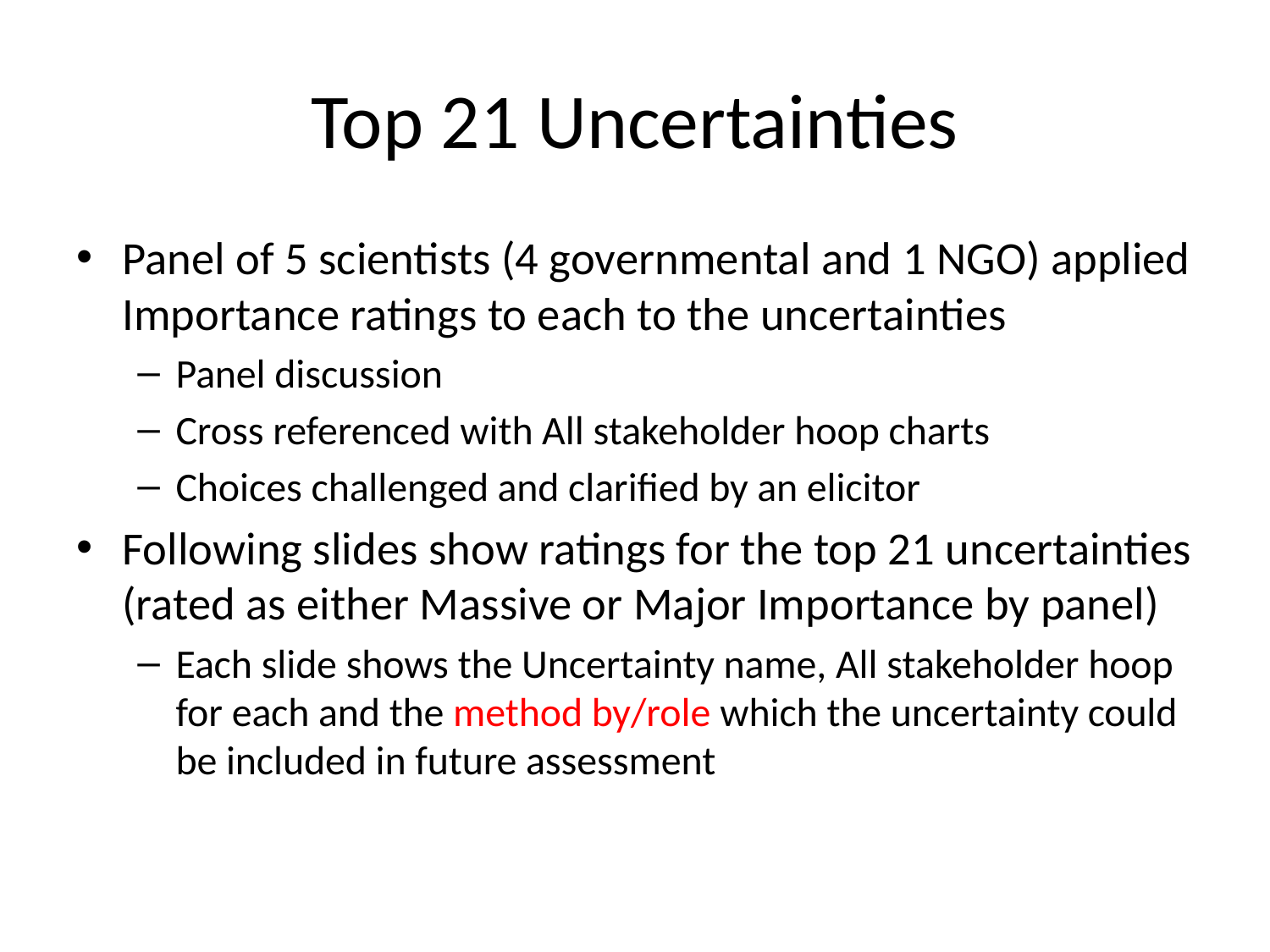

# Top 21 Uncertainties
Panel of 5 scientists (4 governmental and 1 NGO) applied Importance ratings to each to the uncertainties
Panel discussion
Cross referenced with All stakeholder hoop charts
Choices challenged and clarified by an elicitor
Following slides show ratings for the top 21 uncertainties (rated as either Massive or Major Importance by panel)
Each slide shows the Uncertainty name, All stakeholder hoop for each and the method by/role which the uncertainty could be included in future assessment